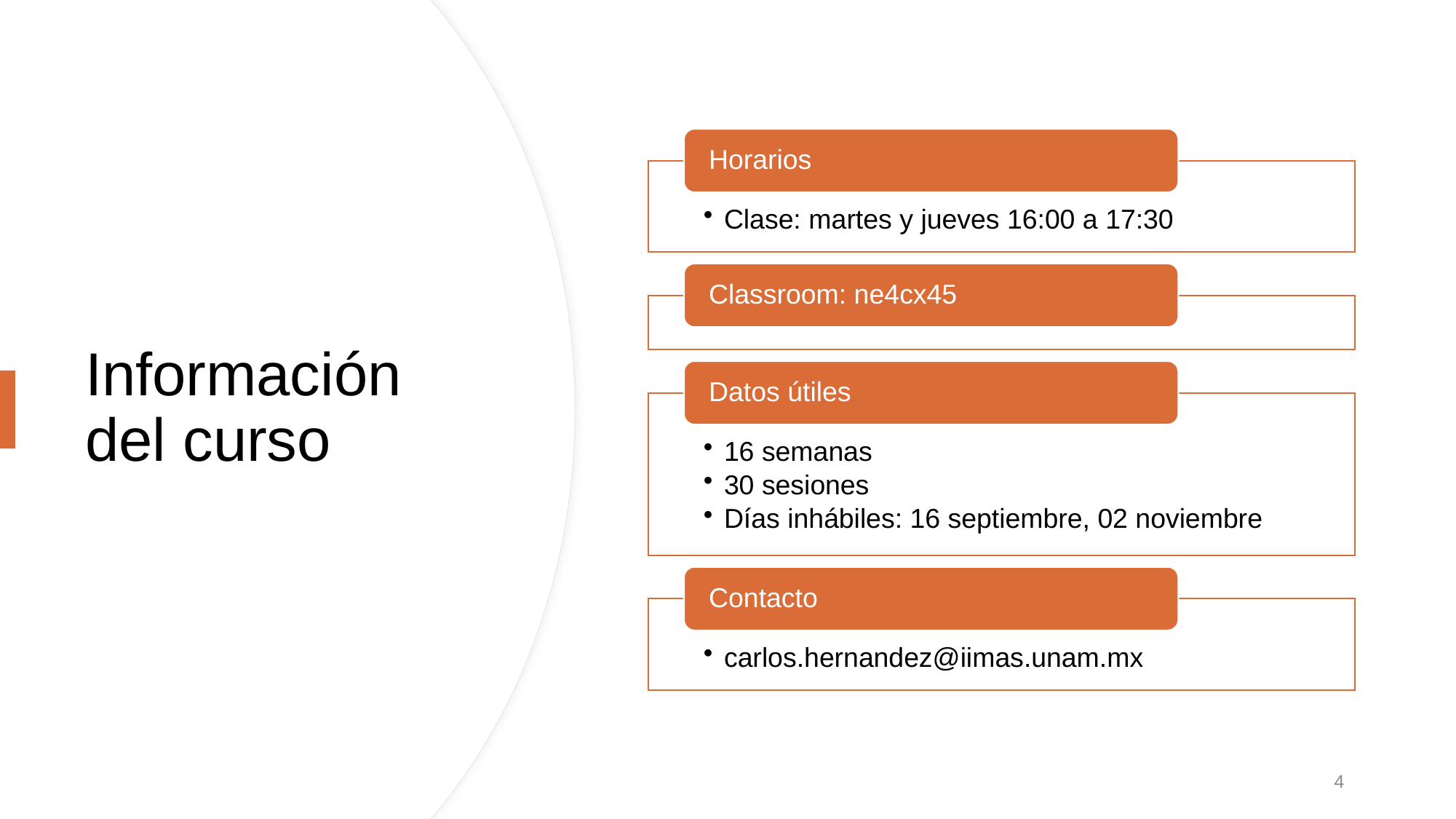

Clase: martes y jueves 16:00 a 17:30
Horarios
Classroom: ne4cx45
16 semanas
30 sesiones
Días inhábiles: 16 septiembre, 02 noviembre
Datos útiles
carlos.hernandez@iimas.unam.mx
Contacto
# Información del curso

4